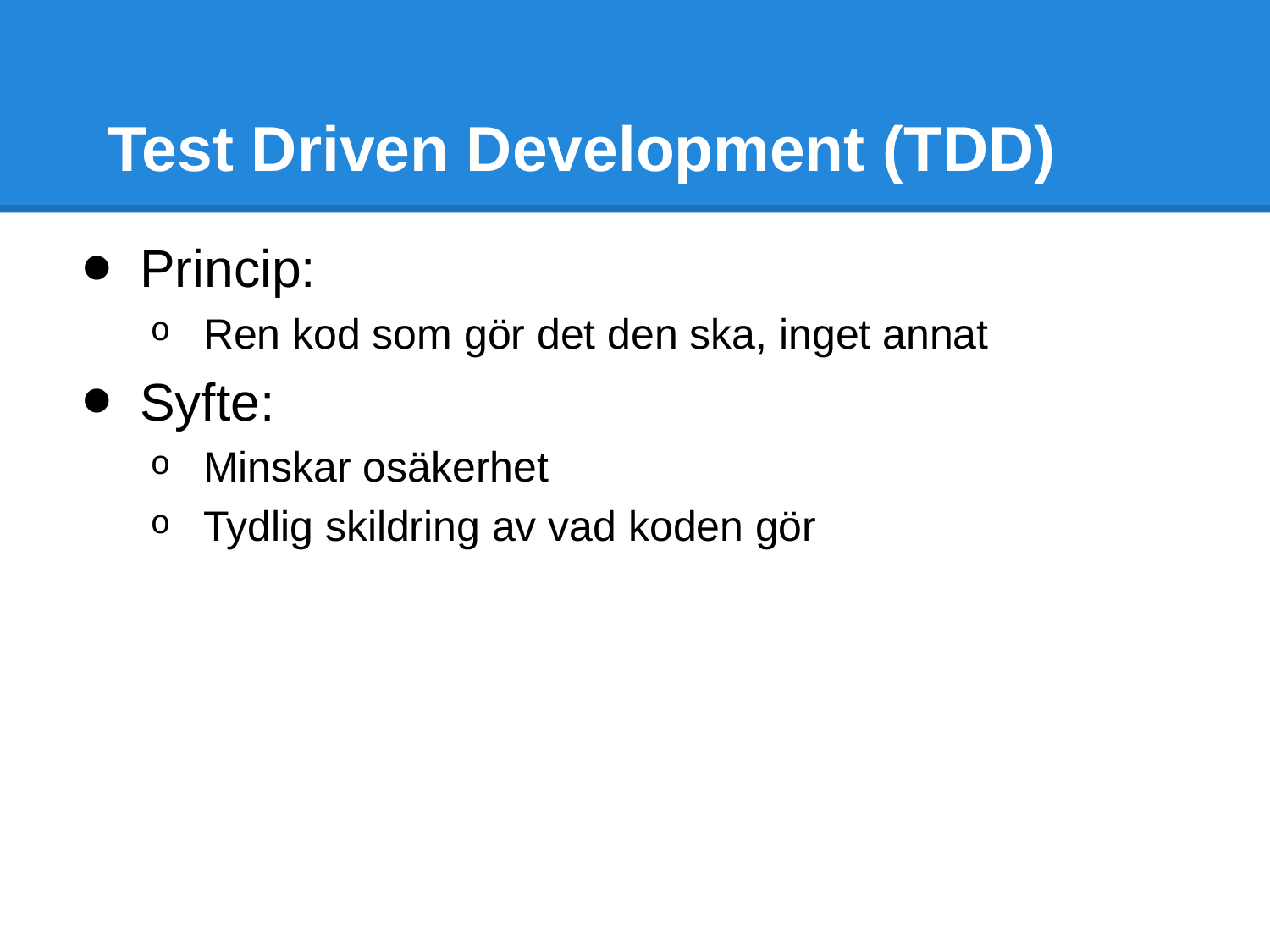

# Test Driven Development (TDD)
Princip:
Ren kod som gör det den ska, inget annat
Syfte:
Minskar osäkerhet
Tydlig skildring av vad koden gör